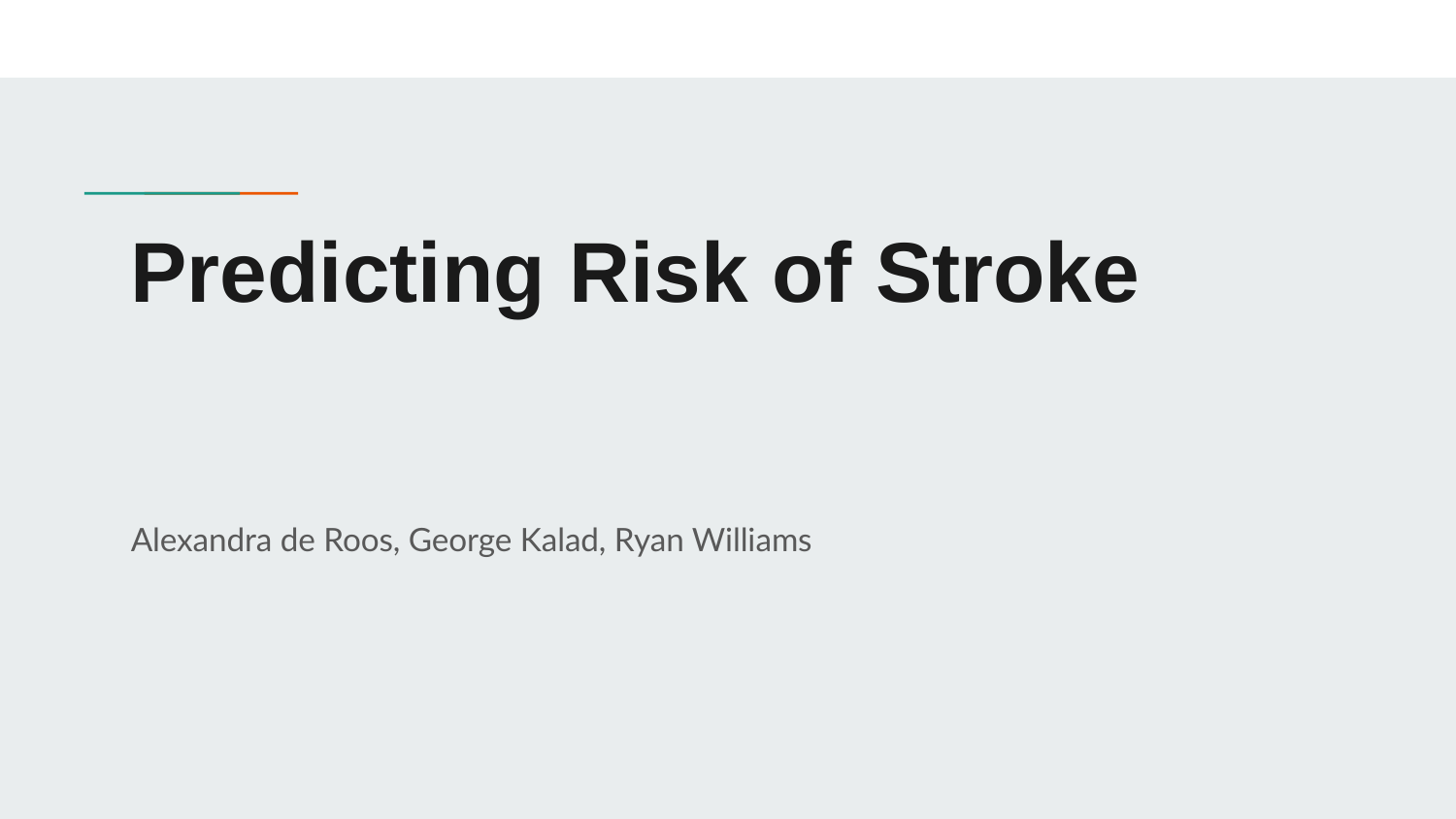

# Predicting Risk of Stroke
Alexandra de Roos, George Kalad, Ryan Williams